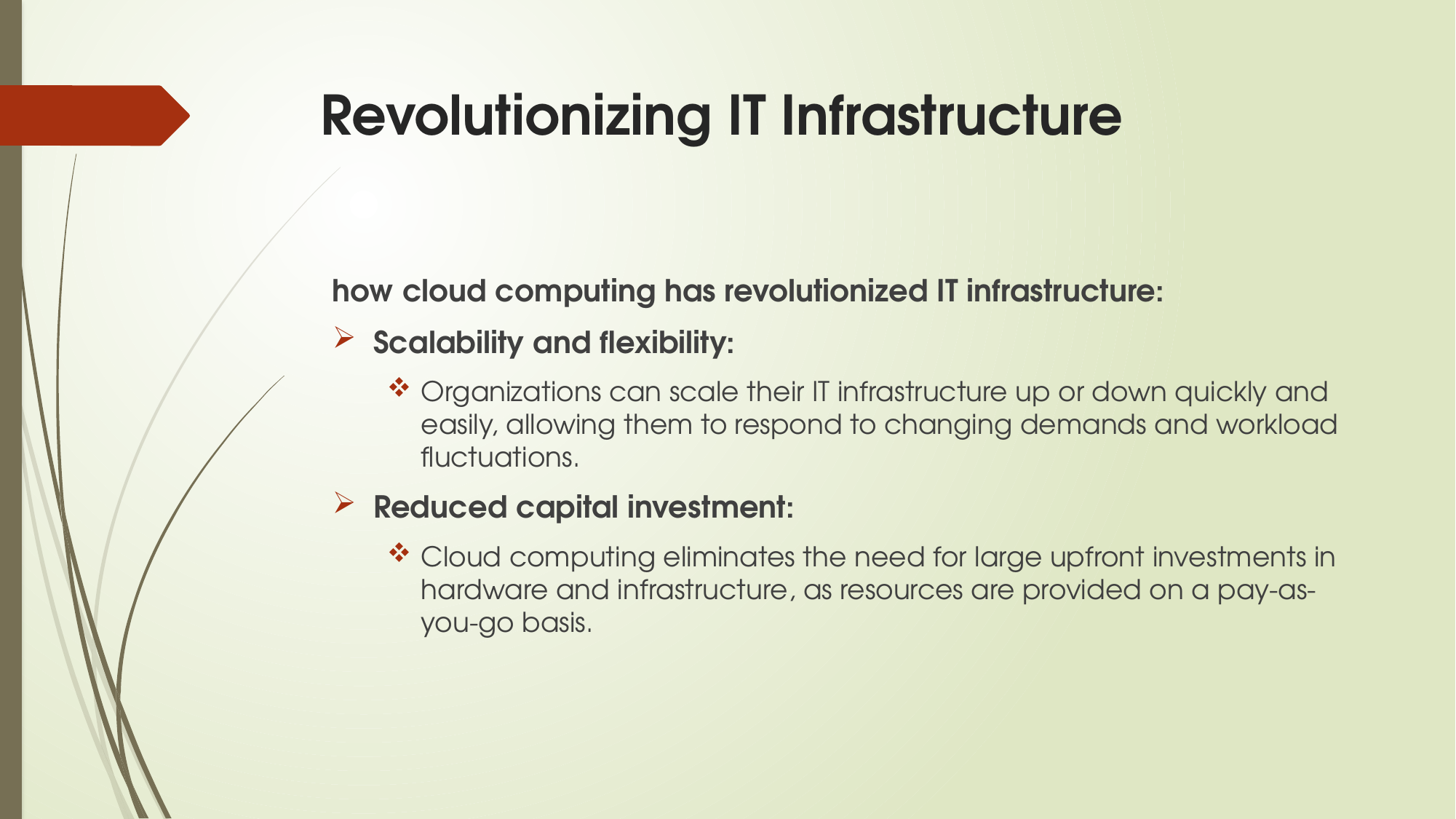

# Revolutionizing IT Infrastructure
how cloud computing has revolutionized IT infrastructure:
Scalability and flexibility:
Organizations can scale their IT infrastructure up or down quickly and easily, allowing them to respond to changing demands and workload fluctuations.
Reduced capital investment:
Cloud computing eliminates the need for large upfront investments in hardware and infrastructure, as resources are provided on a pay-as-you-go basis.